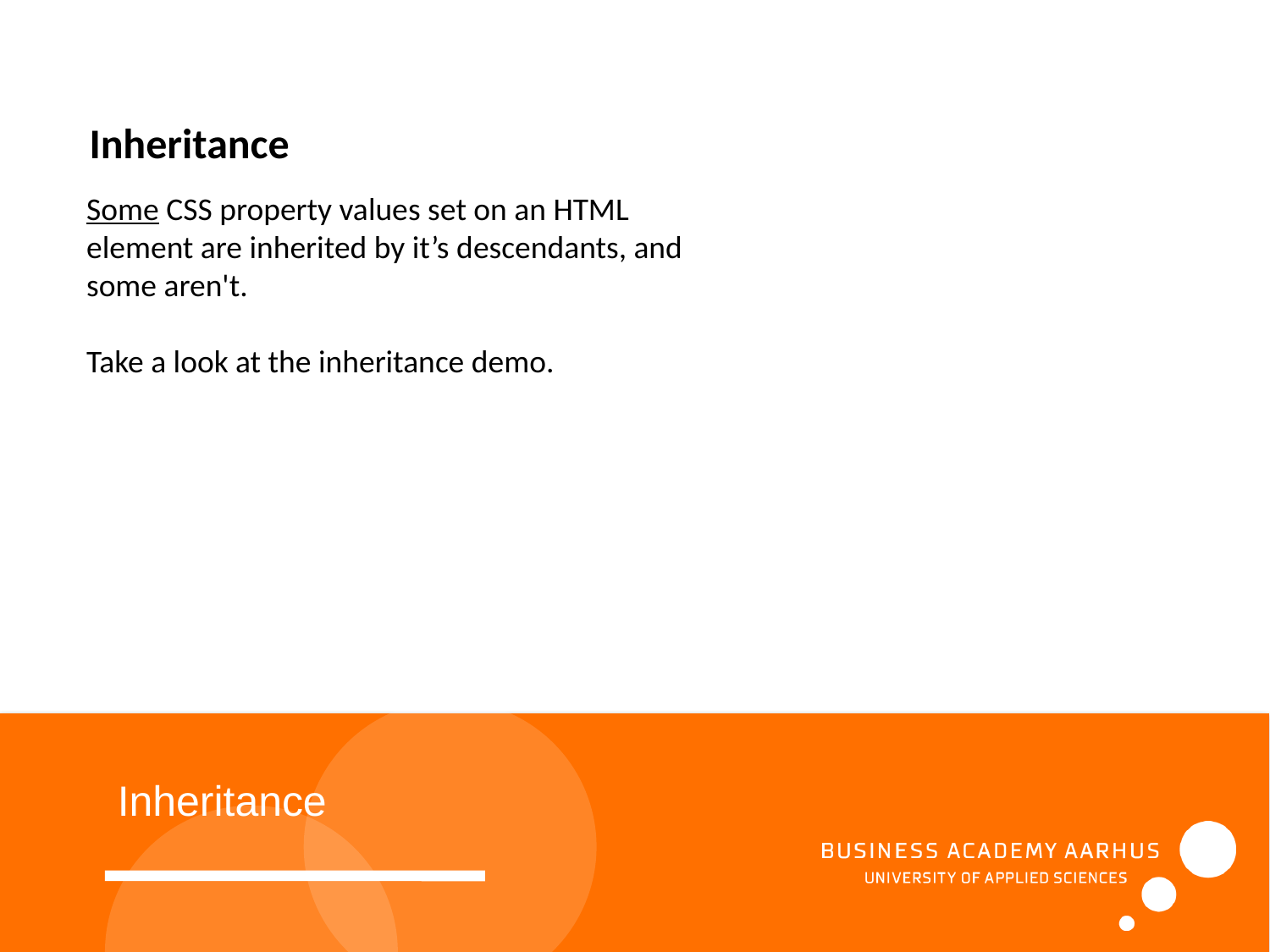

Inheritance
Some CSS property values set on an HTML element are inherited by it’s descendants, and some aren't.

Take a look at the inheritance demo.

Inheritance